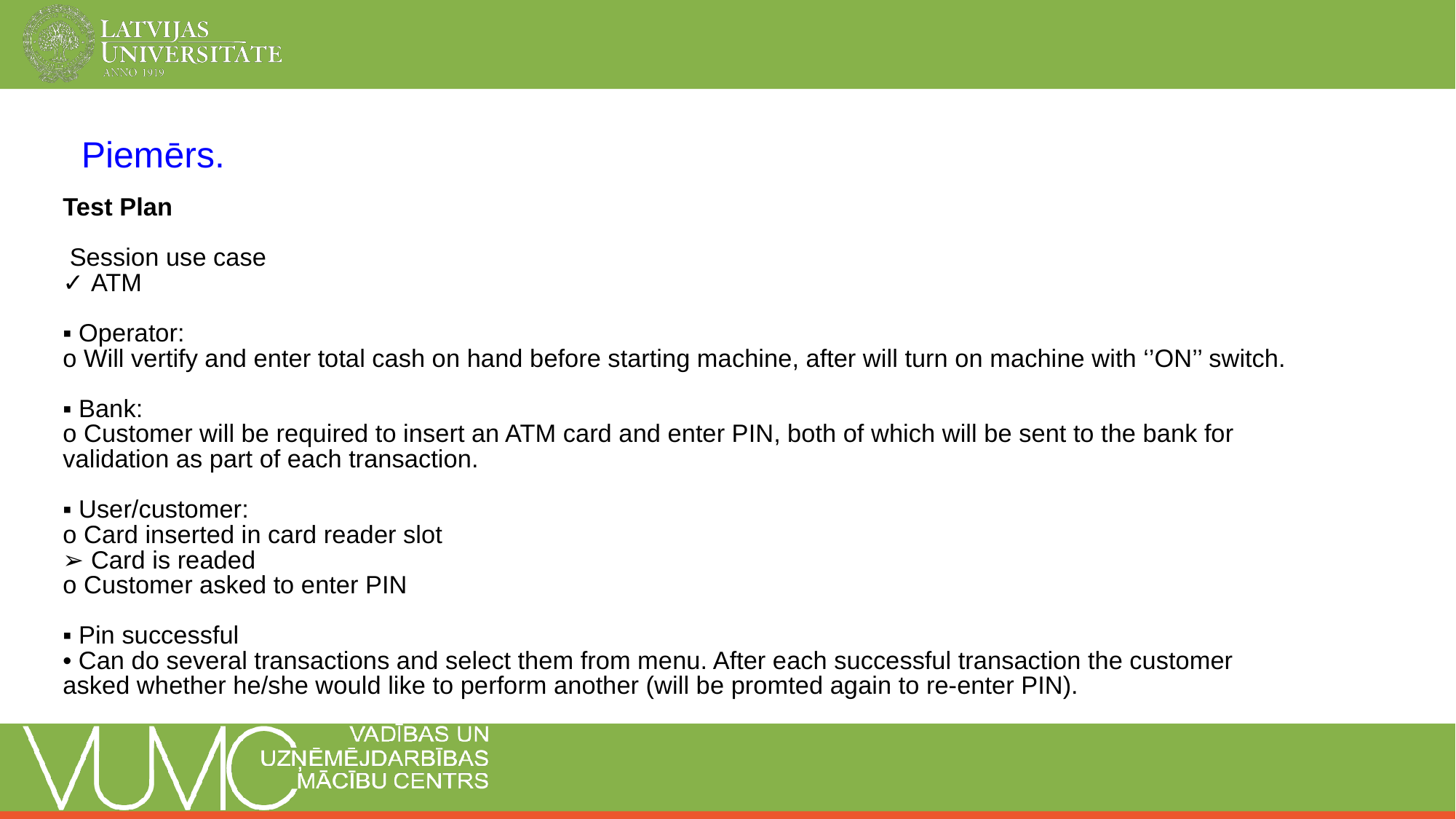

Piemērs.
Test Plan

 Session use case
✓ ATM

▪ Operator:
o Will vertify and enter total cash on hand before starting machine, after will turn on machine with ‘’ON’’ switch.

▪ Bank:
o Customer will be required to insert an ATM card and enter PIN, both of which will be sent to the bank for validation as part of each transaction.

▪ User/customer:
o Card inserted in card reader slot
➢ Card is readed
o Customer asked to enter PIN

▪ Pin successful
• Can do several transactions and select them from menu. After each successful transaction the customer asked whether he/she would like to perform another (will be promted again to re-enter PIN).